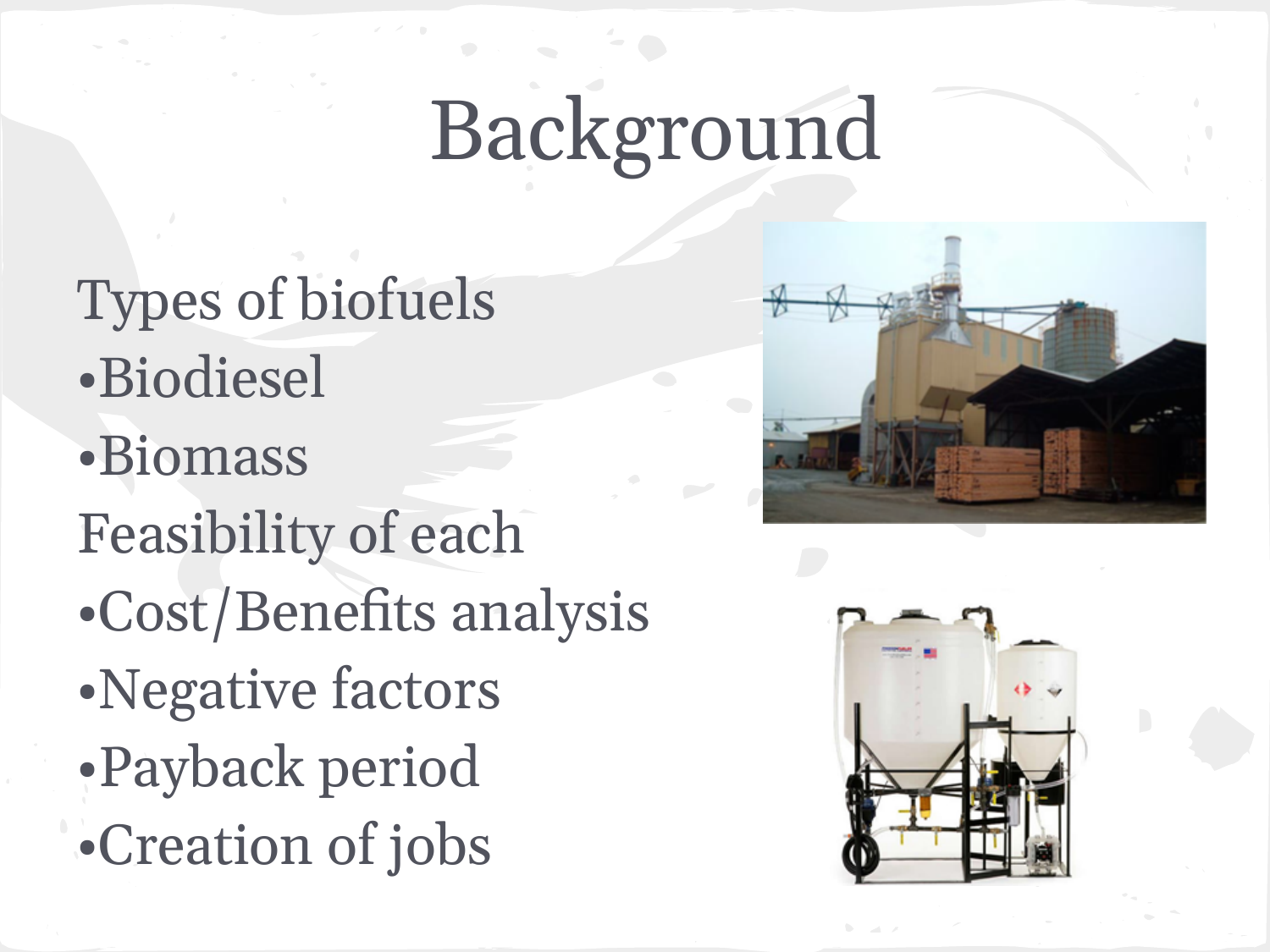

# Background

Types of biofuels
•Biodiesel
•Biomass
Feasibility of each
•Cost/Benefits analysis
•Negative factors
•Payback period
•Creation of jobs